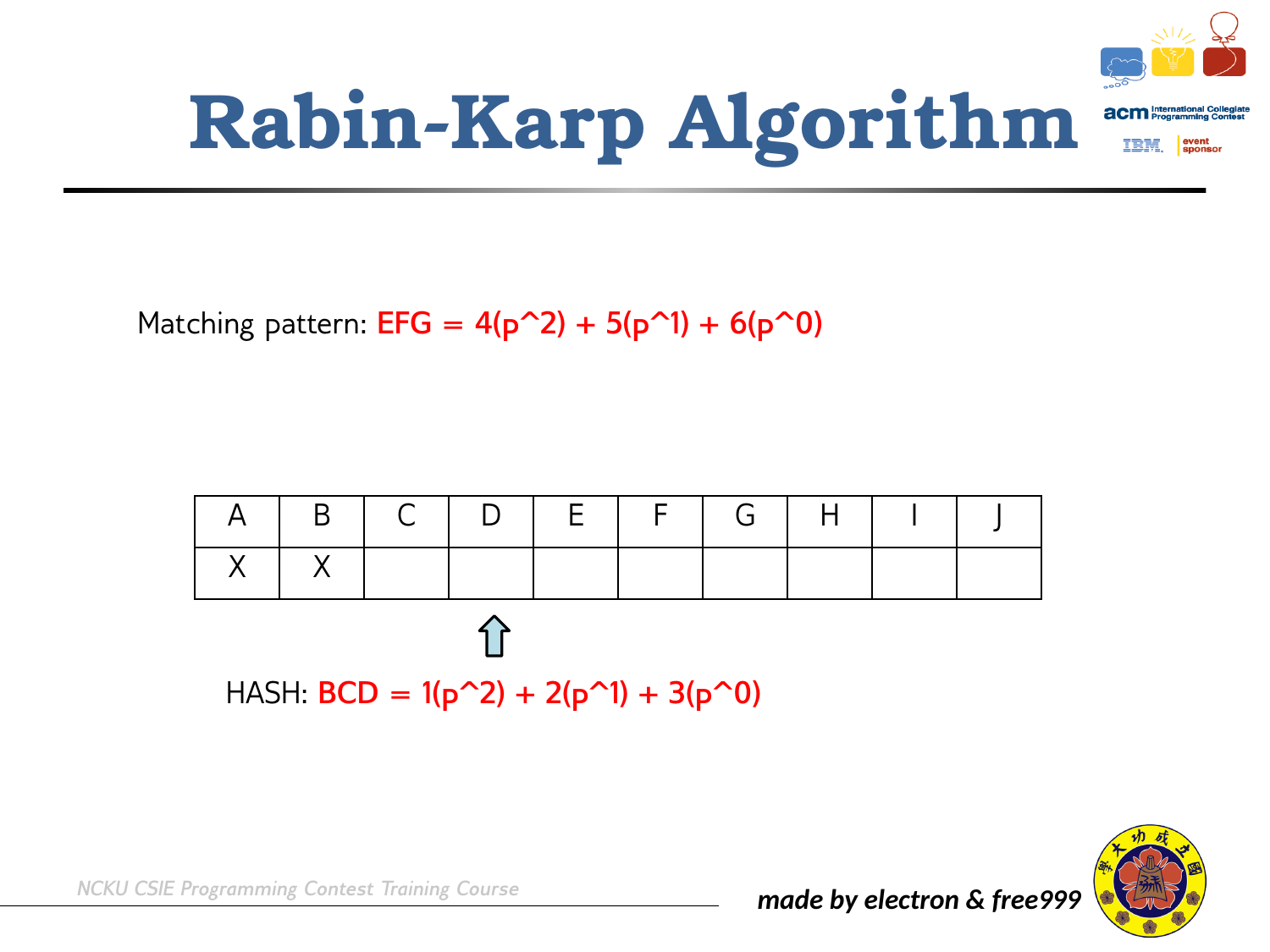

# Rabin-Karp Algorithm
Matching pattern: EFG = 4(p^2) + 5(p^1) + 6(p^0)
| A | B | C | D | E | F | G | H | I | J |
| --- | --- | --- | --- | --- | --- | --- | --- | --- | --- |
| X | X |  |  |  |  |  |  |  |  |

HASH: BCD = 1(p^2) + 2(p^1) + 3(p^0)
NCKU CSIE Programming Contest Training Course